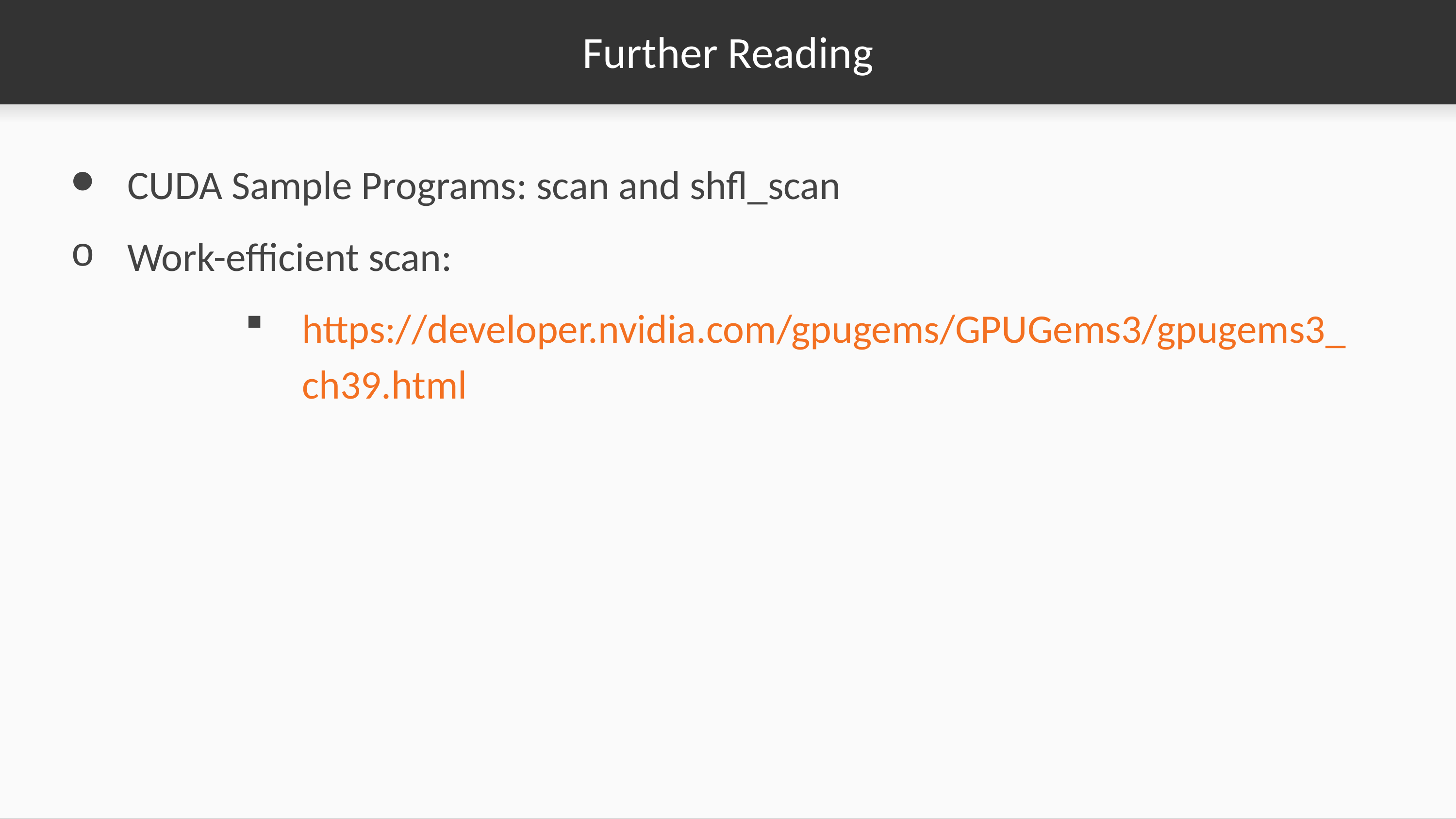

# Further Reading
CUDA Sample Programs: scan and shfl_scan
Work-efficient scan:
https://developer.nvidia.com/gpugems/GPUGems3/gpugems3_  ch39.html